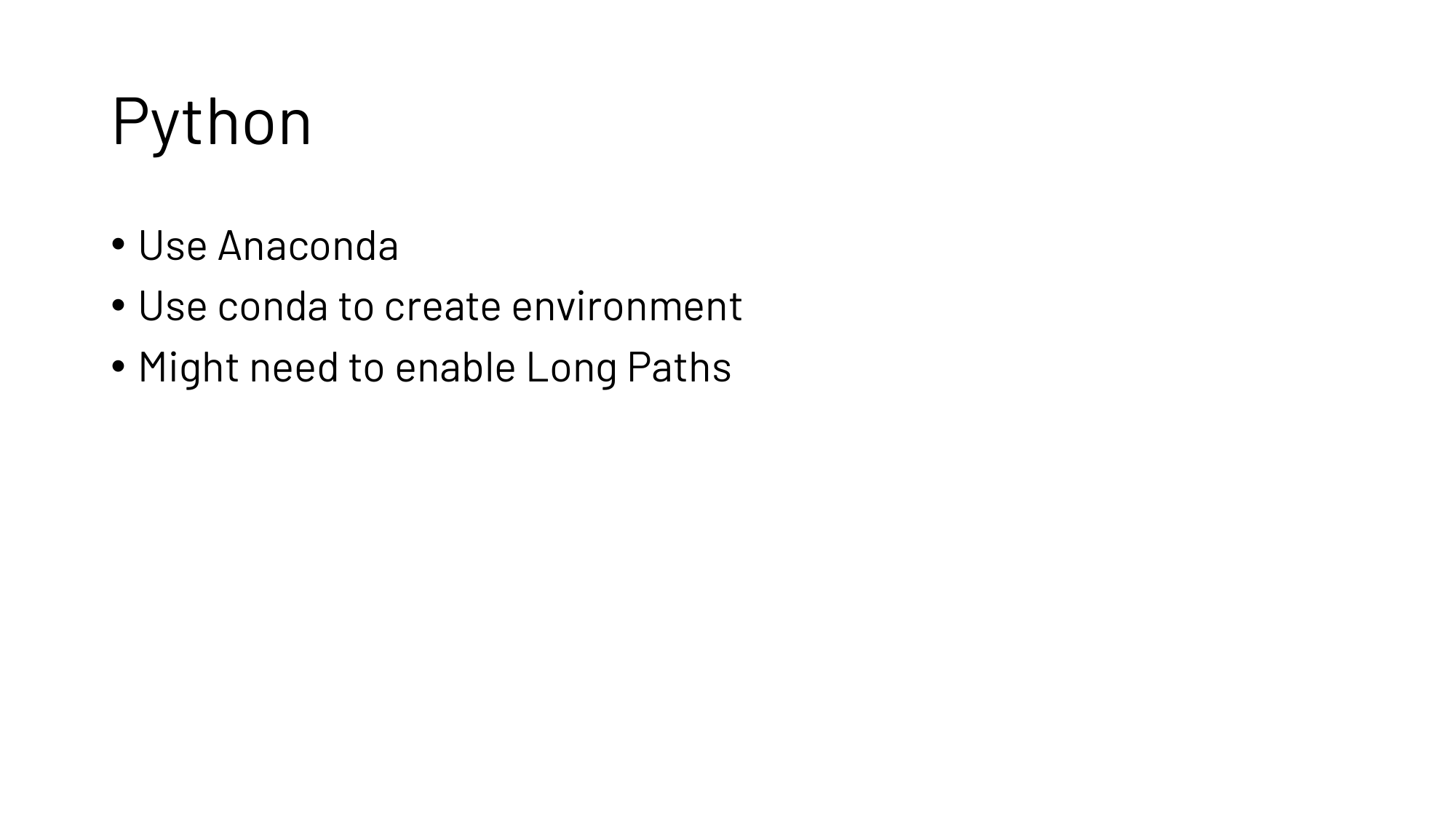

# Python
Use Anaconda
Use conda to create environment
Might need to enable Long Paths